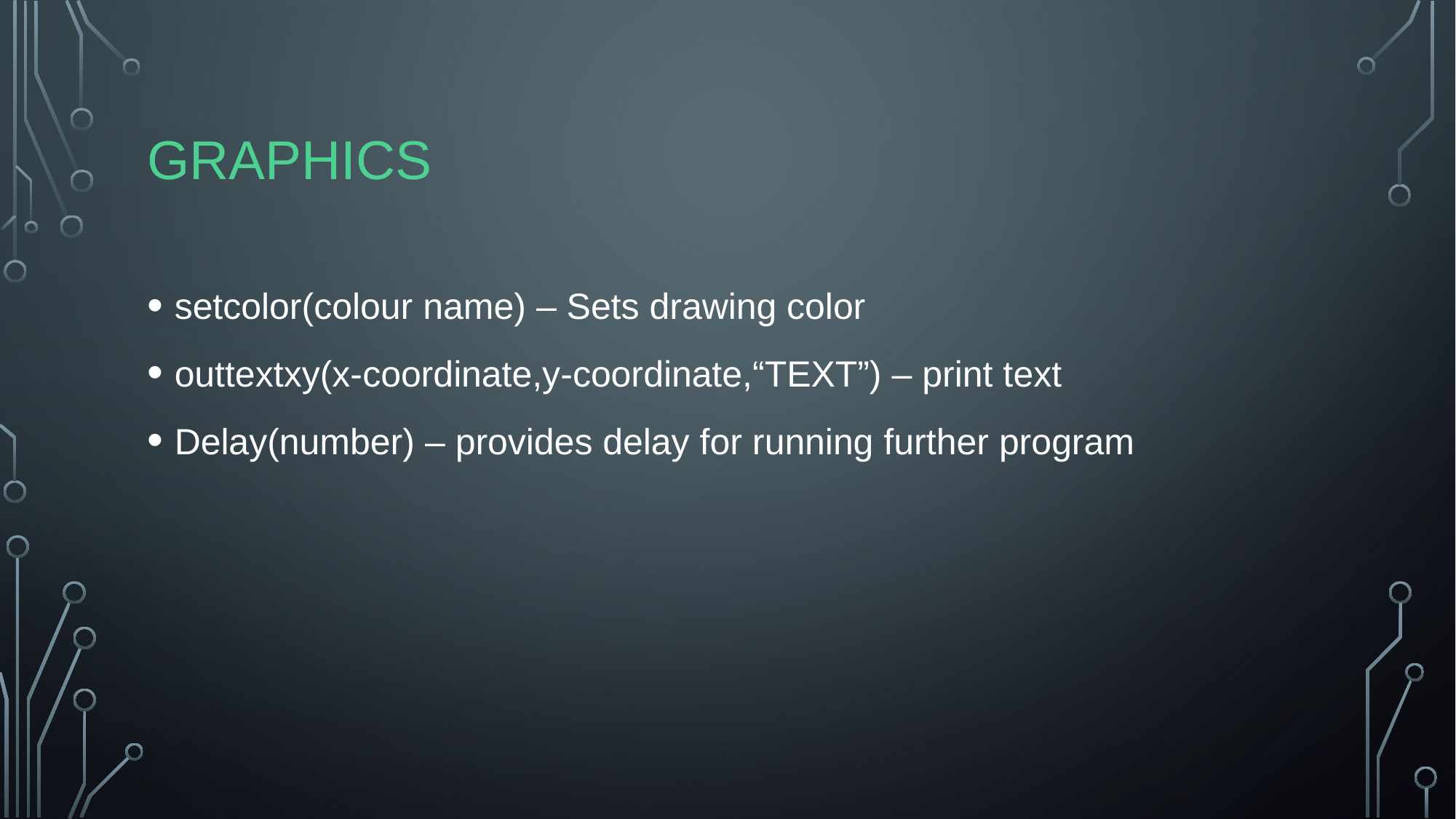

# Graphics
setcolor(colour name) – Sets drawing color
outtextxy(x-coordinate,y-coordinate,“TEXT”) – print text
Delay(number) – provides delay for running further program